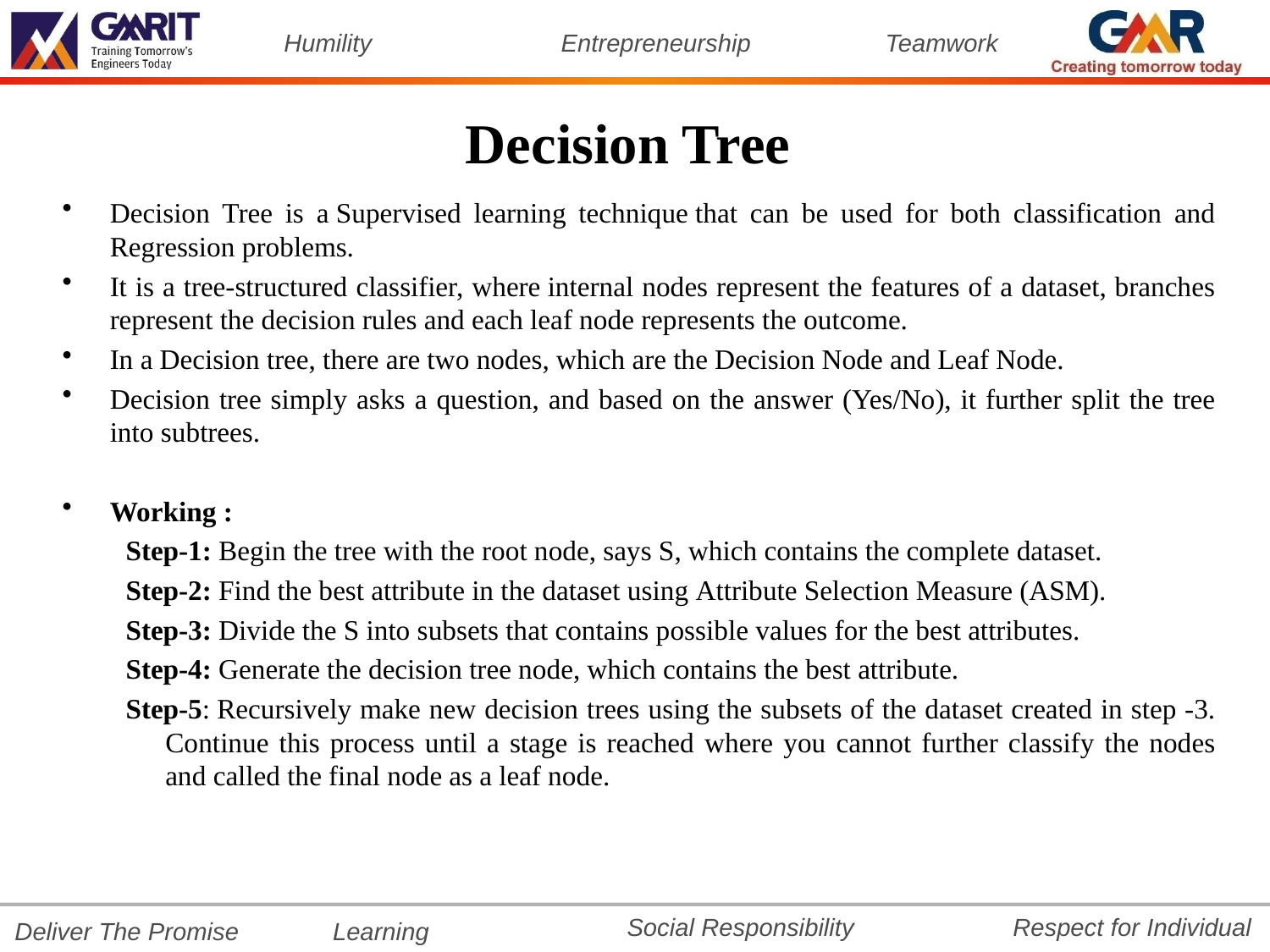

# Decision Tree
Decision Tree is a Supervised learning technique that can be used for both classification and Regression problems.
It is a tree-structured classifier, where internal nodes represent the features of a dataset, branches represent the decision rules and each leaf node represents the outcome.
In a Decision tree, there are two nodes, which are the Decision Node and Leaf Node.
Decision tree simply asks a question, and based on the answer (Yes/No), it further split the tree into subtrees.

Working :
Step-1: Begin the tree with the root node, says S, which contains the complete dataset.
Step-2: Find the best attribute in the dataset using Attribute Selection Measure (ASM).
Step-3: Divide the S into subsets that contains possible values for the best attributes.
Step-4: Generate the decision tree node, which contains the best attribute.
Step-5: Recursively make new decision trees using the subsets of the dataset created in step -3. Continue this process until a stage is reached where you cannot further classify the nodes and called the final node as a leaf node.